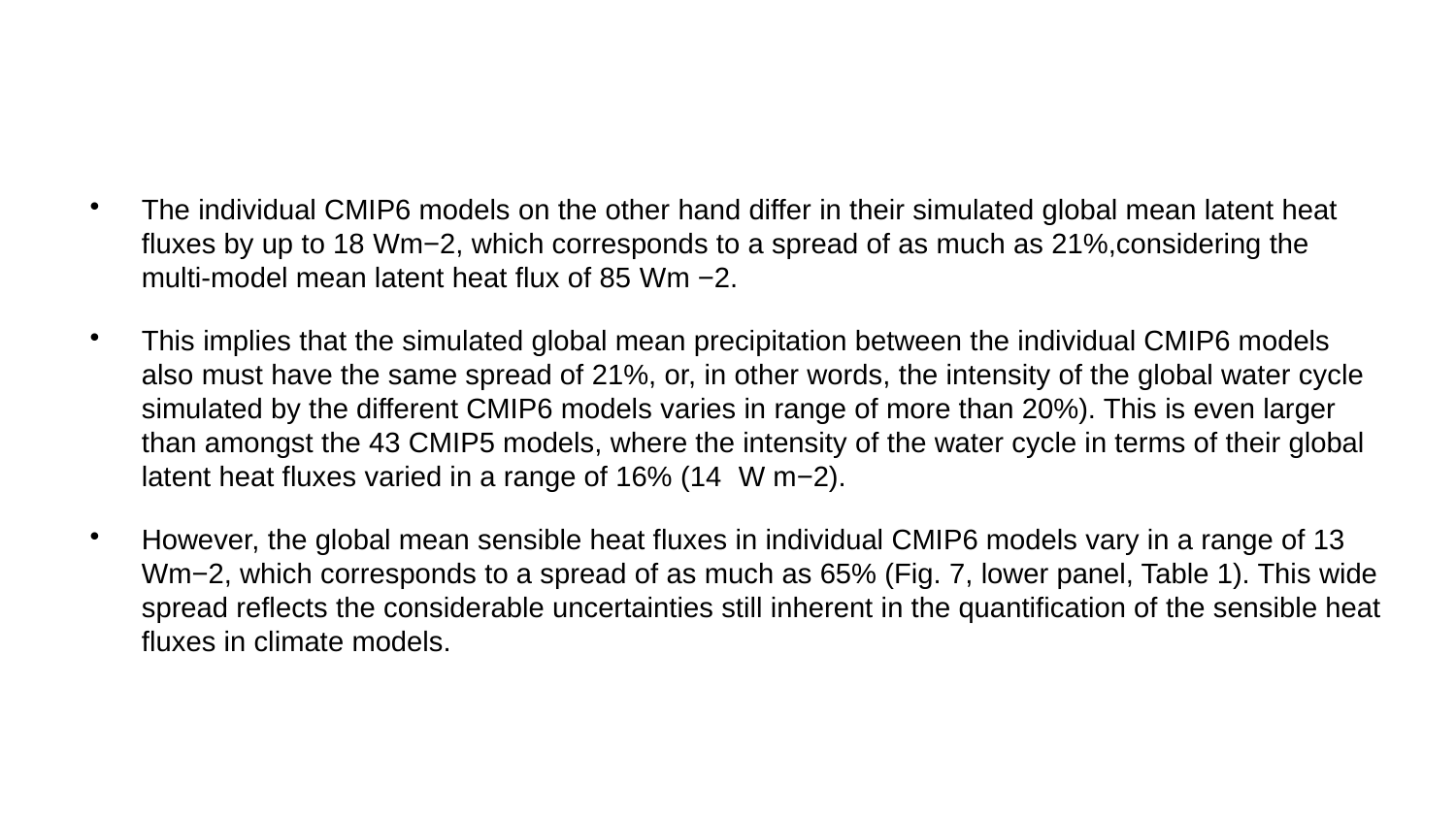

The individual CMIP6 models on the other hand differ in their simulated global mean latent heat fluxes by up to 18 ­Wm−2, which corresponds to a spread of as much as 21%,considering the multi-model mean latent heat flux of 85 ­Wm −2.
This implies that the simulated global mean precipitation between the individual CMIP6 models also must have the same spread of 21%, or, in other words, the intensity of the global water cycle simulated by the different CMIP6 models varies in range of more than 20%). This is even larger than amongst the 43 CMIP5 models, where the intensity of the water cycle in terms of their global latent heat fluxes varied in a range of 16% (14 ­ W m−2).
However, the global mean sensible heat fluxes in individual CMIP6 models vary in a range of 13 ­Wm−2, which corresponds to a spread of as much as 65% (Fig. 7, lower panel, Table 1). This wide spread reflects the considerable uncertainties still inherent in the quantification of the sensible heat fluxes in climate models.